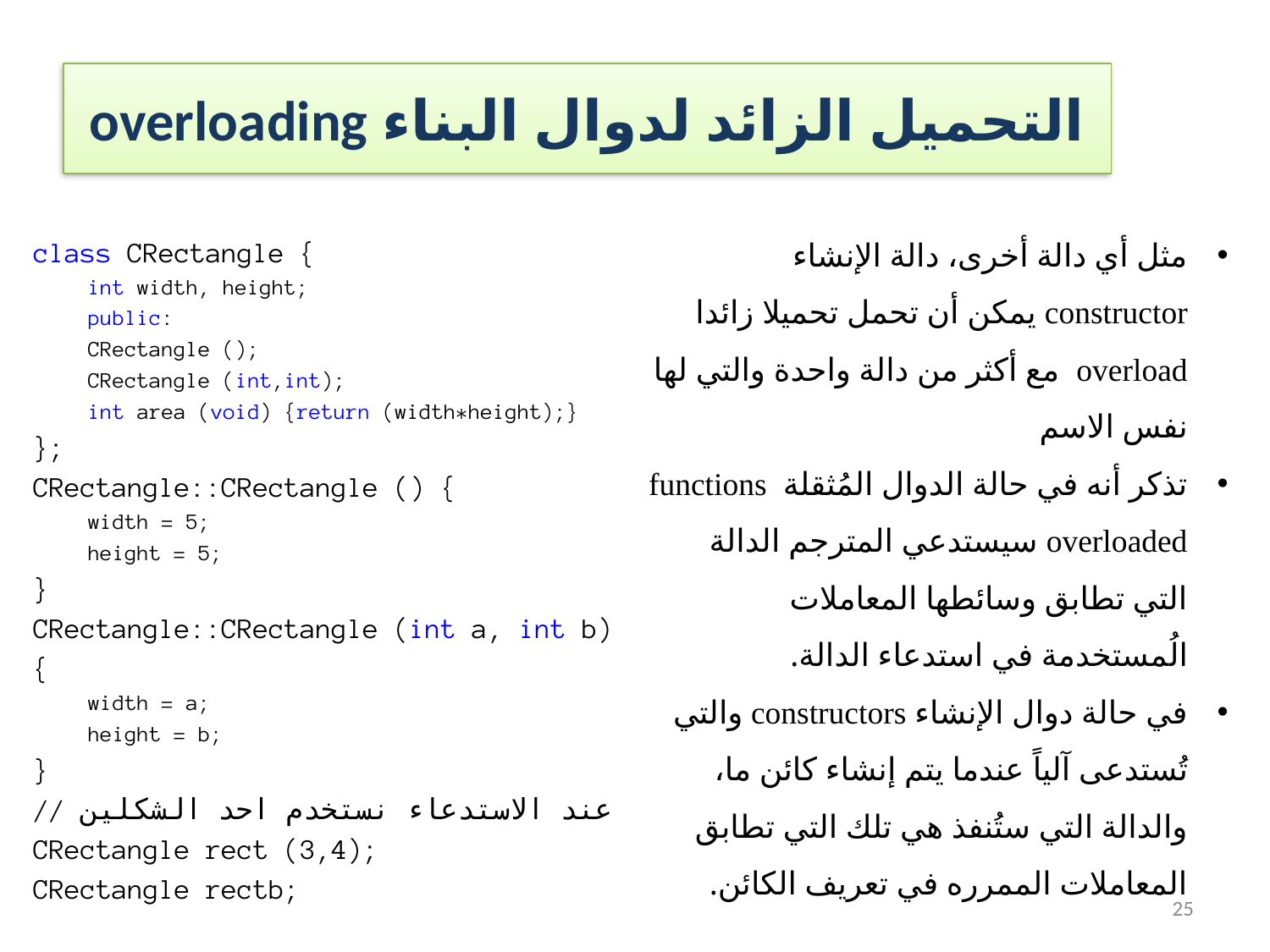

# التحميل الزائد لدوال البناء overloading
مثل أي دالة أخرى، دالة الإنشاء constructor يمكن أن تحمل تحميلا زائدا overload  مع أكثر من دالة واحدة والتي لها نفس الاسم
تذكر أنه في حالة الدوال المُثقلة functions  overloaded سيستدعي المترجم الدالة التي تطابق وسائطها المعاملات الُمستخدمة في استدعاء الدالة.
في حالة دوال الإنشاء constructors والتي تُستدعى آلياً عندما يتم إنشاء كائن ما، والدالة التي ستُنفذ هي تلك التي تطابق المعاملات الممرره في تعريف الكائن.

class CRectangle {
int width, height;
public:
	CRectangle ();
	CRectangle (int,int);
	int area (void) {return (width*height);}
};
CRectangle::CRectangle () {
width = 5;
height = 5;
}
CRectangle::CRectangle (int a, int b) {
width = a;
height = b;
}
// عند الاستدعاء نستخدم احد الشكلين
CRectangle rect (3,4);
CRectangle rectb;

25